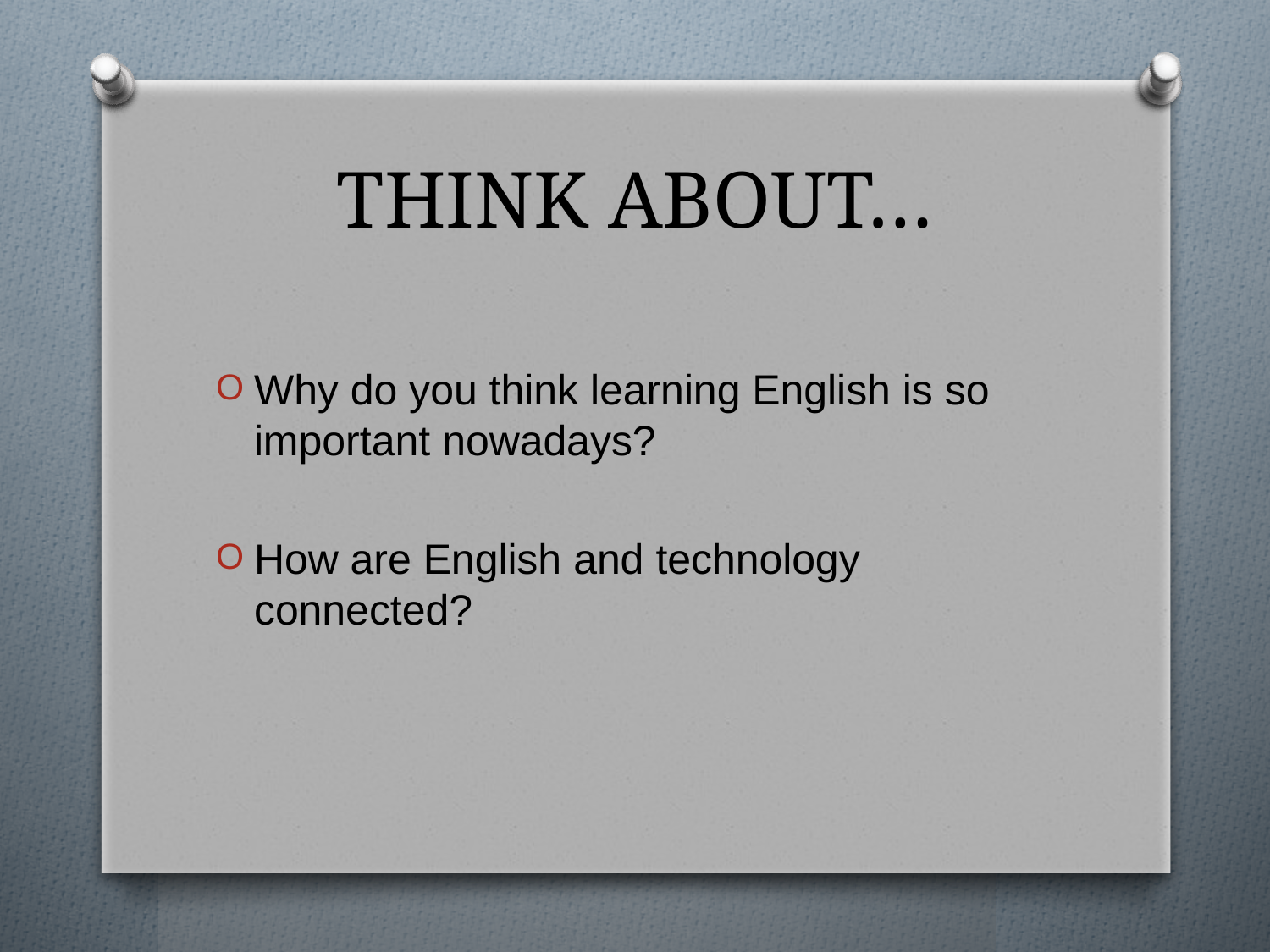

# THINK ABOUT…
Why do you think learning English is so important nowadays?

How are English and technology connected?